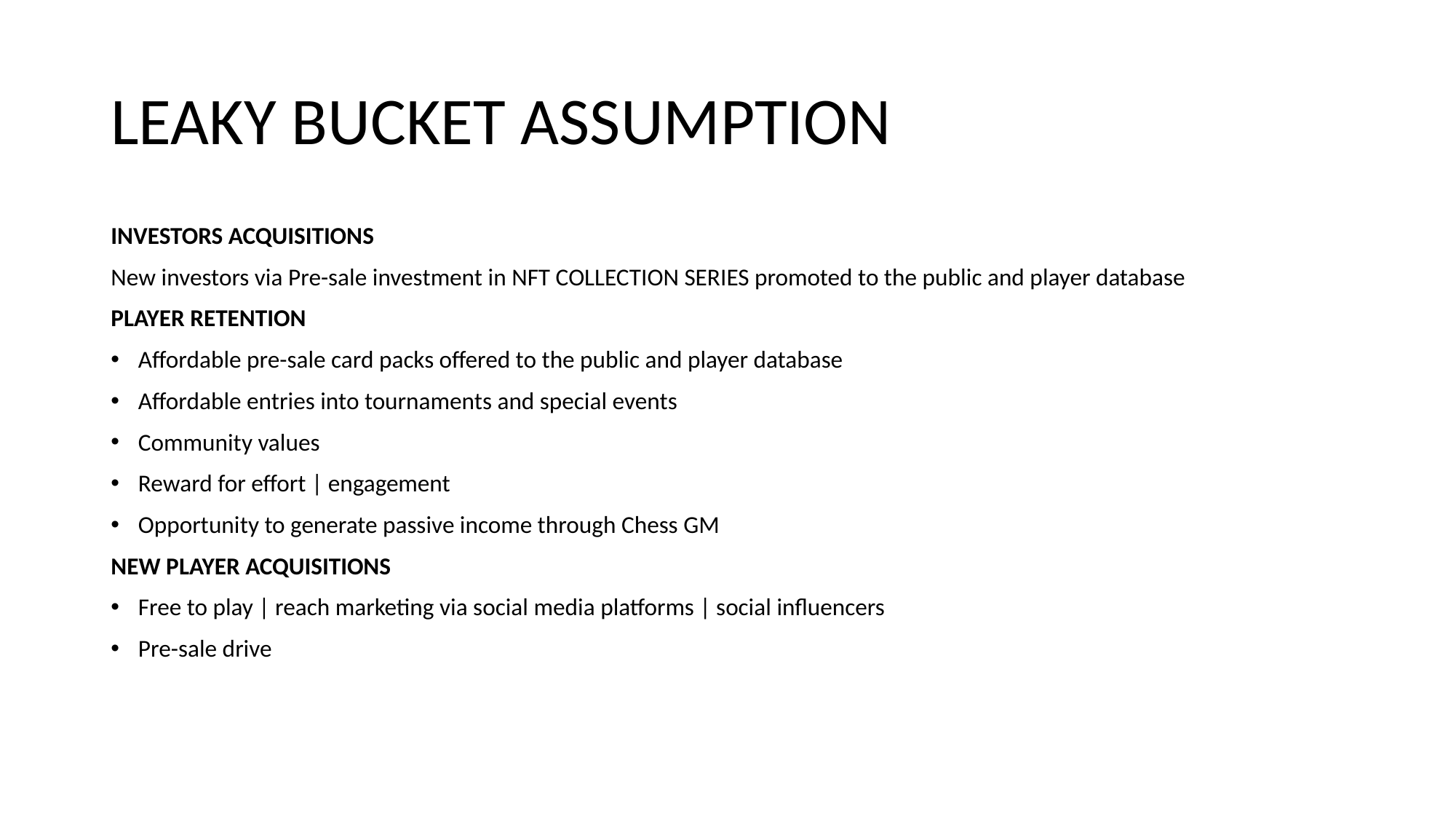

# LEAKY BUCKET ASSUMPTION
INVESTORS ACQUISITIONS
New investors via Pre-sale investment in NFT COLLECTION SERIES promoted to the public and player database
PLAYER RETENTION
Affordable pre-sale card packs offered to the public and player database
Affordable entries into tournaments and special events
Community values
Reward for effort | engagement
Opportunity to generate passive income through Chess GM
NEW PLAYER ACQUISITIONS
Free to play | reach marketing via social media platforms | social influencers
Pre-sale drive